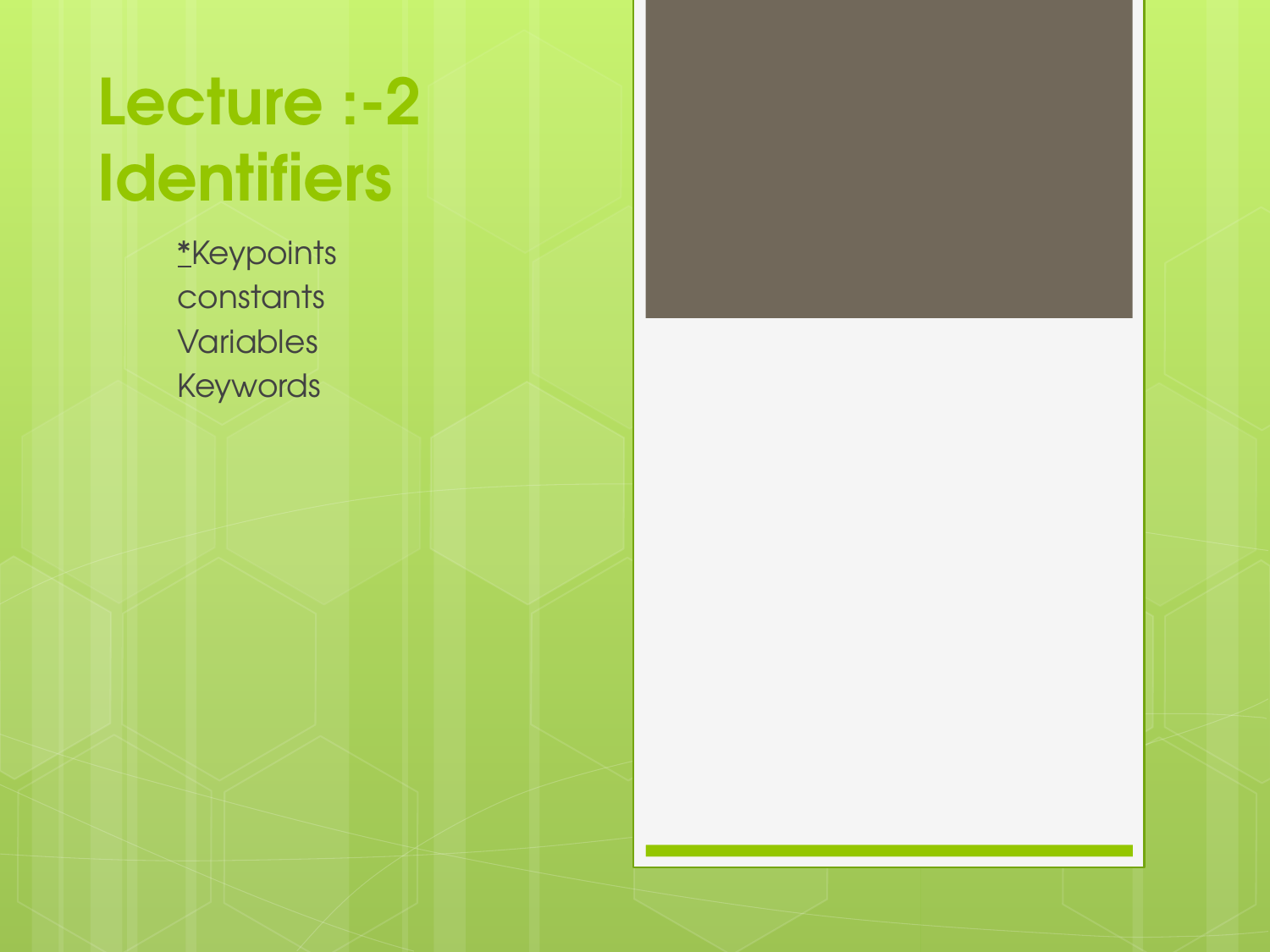

# Lecture :-2 Identifiers
*Keypoints
constants
Variables
Keywords